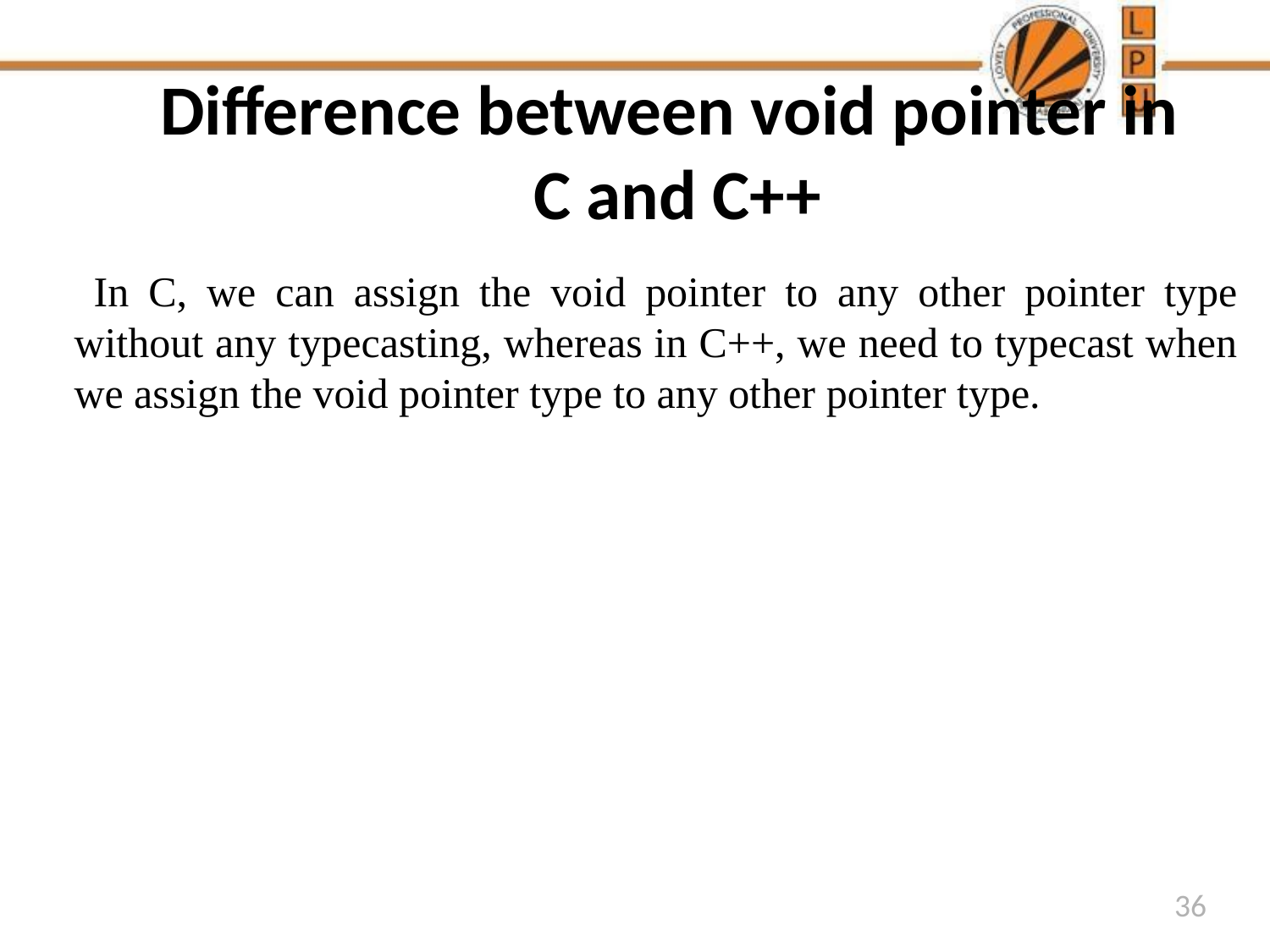

# Difference between void pointer in C and C++
 In C, we can assign the void pointer to any other pointer type without any typecasting, whereas in C++, we need to typecast when we assign the void pointer type to any other pointer type.
36